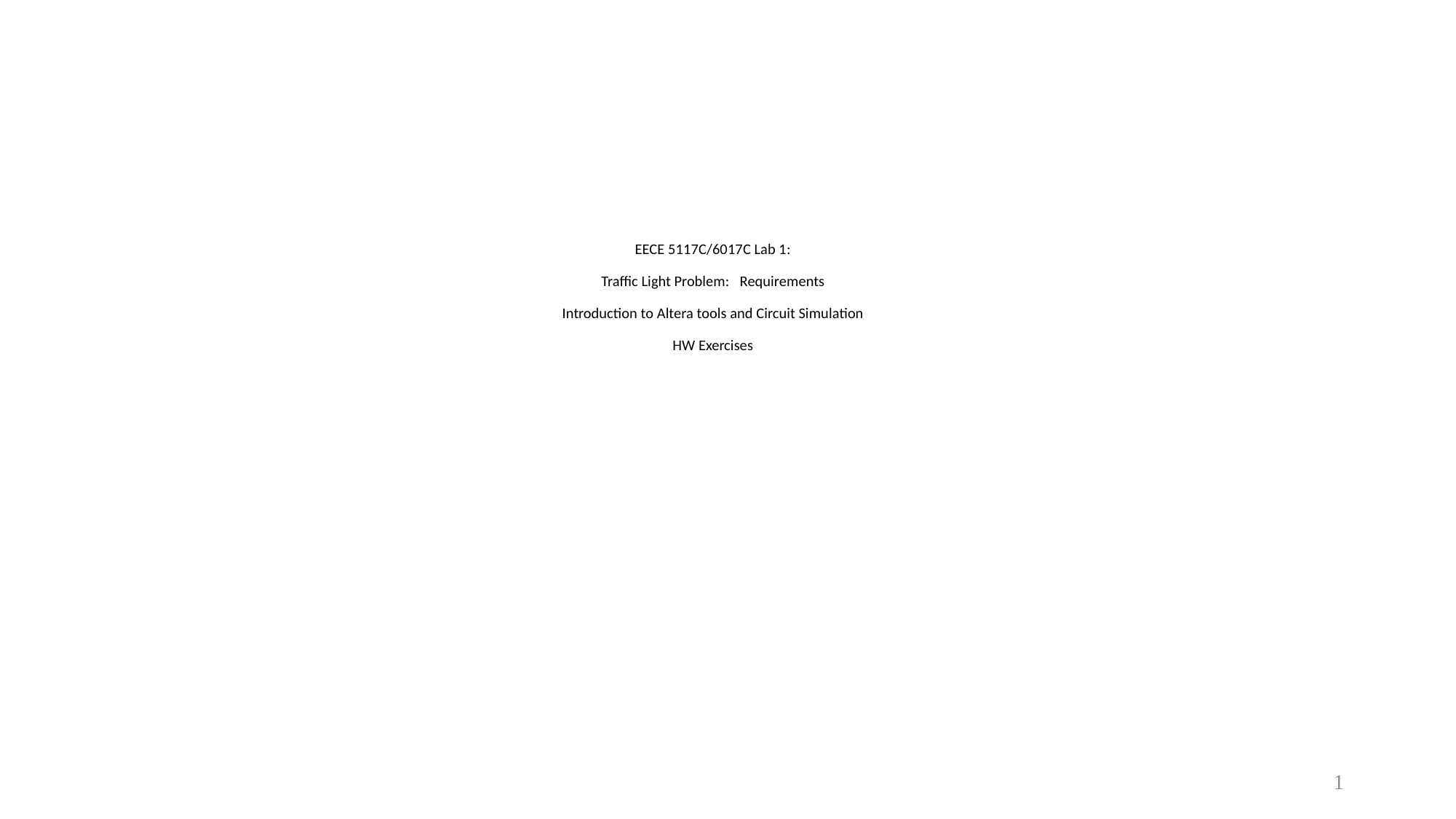

# EECE 5117C/6017C Lab 1: Traffic Light Problem:   Requirements Introduction to Altera tools and Circuit Simulation HW Exercises
1